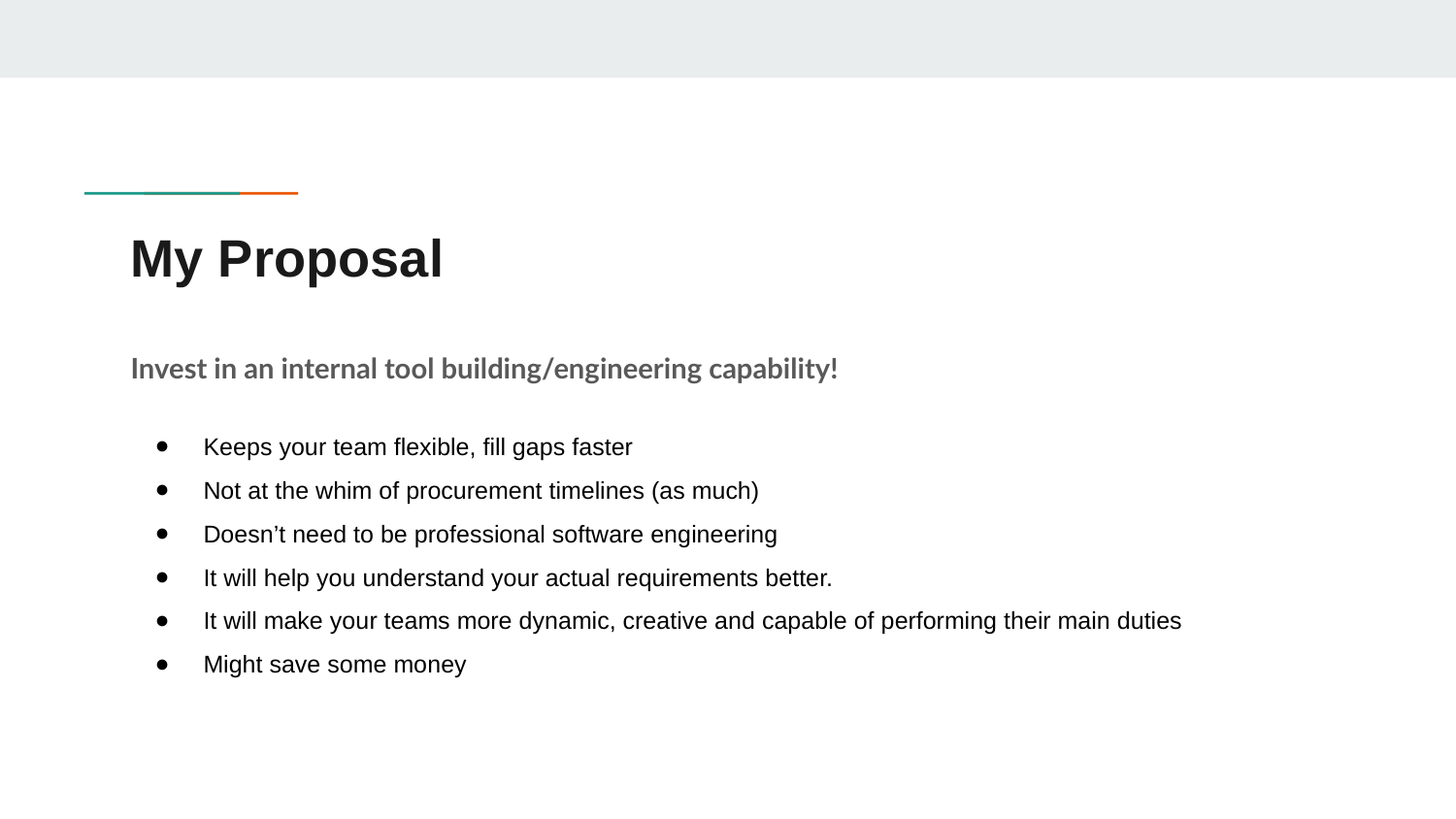

# My Proposal
Invest in an internal tool building/engineering capability!
Keeps your team flexible, fill gaps faster
Not at the whim of procurement timelines (as much)
Doesn’t need to be professional software engineering
It will help you understand your actual requirements better.
It will make your teams more dynamic, creative and capable of performing their main duties
Might save some money